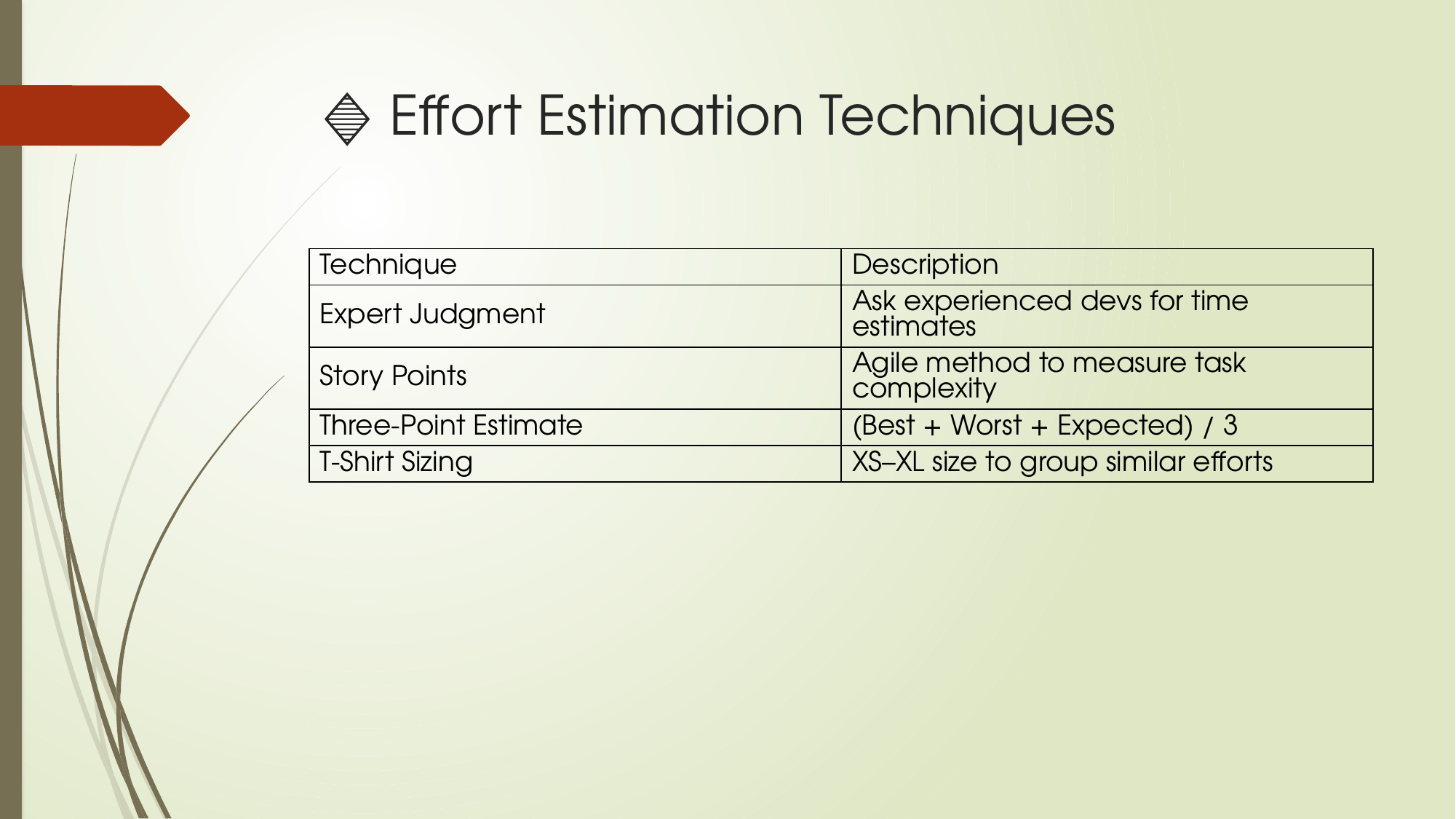

# 🔷 Effort Estimation Techniques
| Technique | Description |
| --- | --- |
| Expert Judgment | Ask experienced devs for time estimates |
| Story Points | Agile method to measure task complexity |
| Three-Point Estimate | (Best + Worst + Expected) / 3 |
| T-Shirt Sizing | XS–XL size to group similar efforts |